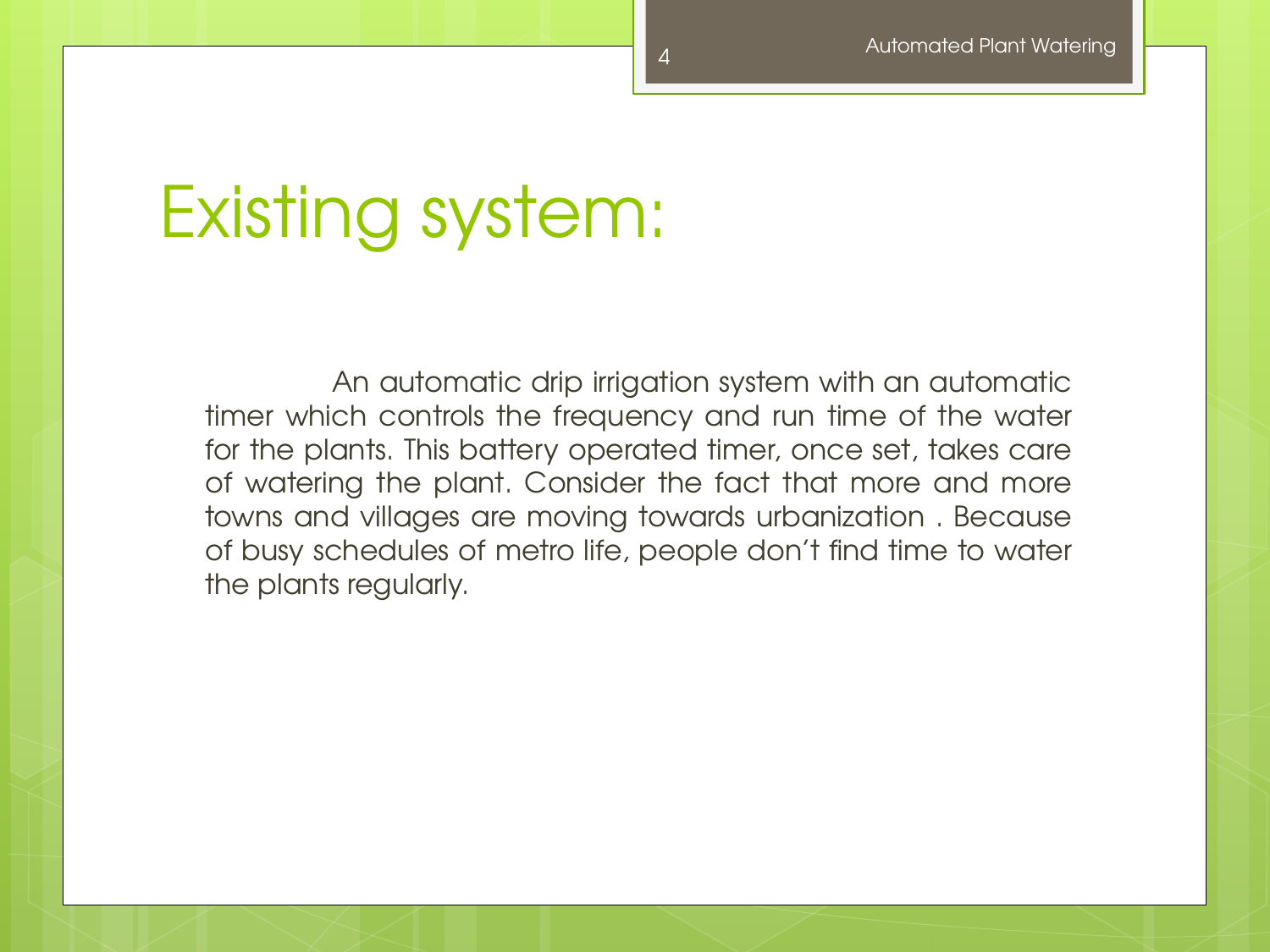

4
Automated Plant Watering

# Existing system:
		An automatic drip irrigation system with an automatic timer which controls the frequency and run time of the water for the plants. This battery operated timer, once set, takes care of watering the plant. Consider the fact that more and more towns and villages are moving towards urbanization . Because of busy schedules of metro life, people don’t find time to water the plants regularly.